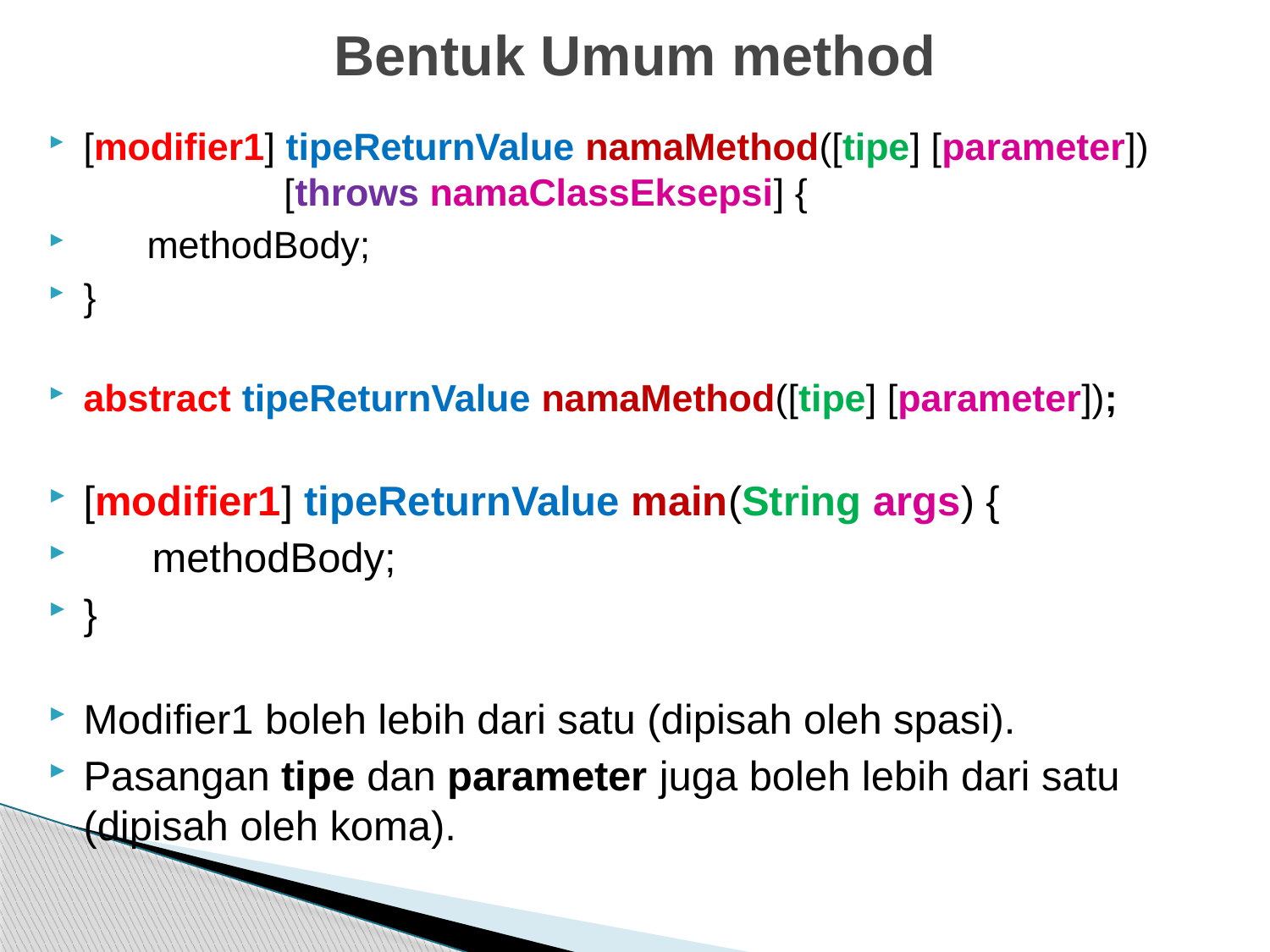

# Bentuk Umum method
[modifier1] tipeReturnValue namaMethod([tipe] [parameter]) 			                      [throws namaClassEksepsi] {
      methodBody;
}

abstract tipeReturnValue namaMethod([tipe] [parameter]);

[modifier1] tipeReturnValue main(String args) {
      methodBody;
}

Modifier1 boleh lebih dari satu (dipisah oleh spasi).
Pasangan tipe dan parameter juga boleh lebih dari satu (dipisah oleh koma).